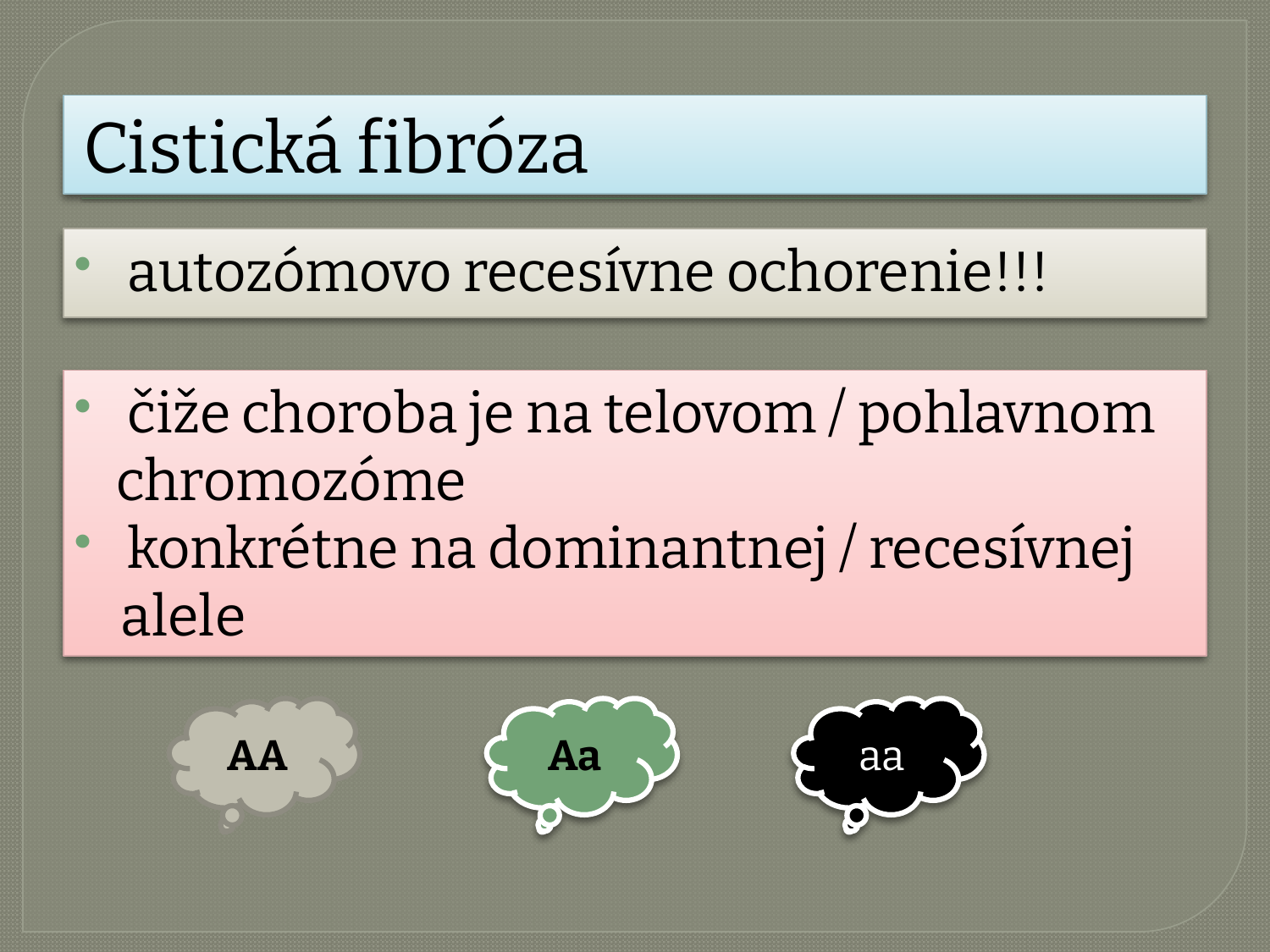

# Cistická fibróza
 autozómovo recesívne ochorenie!!!
 čiže choroba je na telovom / pohlavnom chromozóme
 konkrétne na dominantnej / recesívnej
    alele

AA
Aa
aa